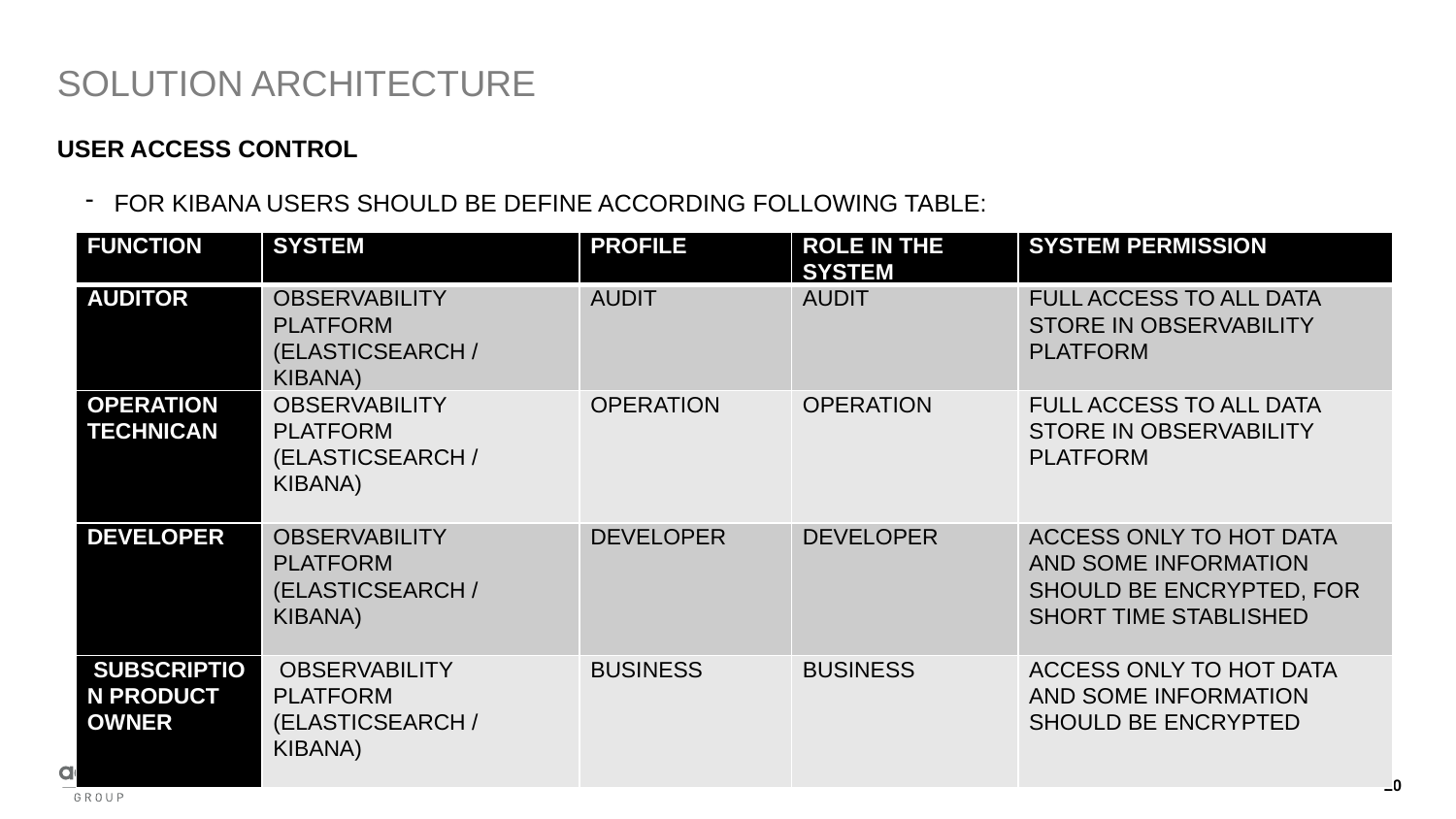

# SOLUTION ARCHITECTURE
User Access Control
For kibana users Should be define according following table:

| Function | System | Profile | Role in the system | System permission |
| --- | --- | --- | --- | --- |
| AUDITOR | OBSERVABILITY PLATFORM (ELASTICSEARCH / KIBANA) | AUDIT | AUDIT | FULL ACCESS TO ALL DATA STORE IN OBSERVABILITY PLATFORM |
| OPERATION TECHNICAN | OBSERVABILITY PLATFORM (ELASTICSEARCH / KIBANA) | OPERATION | OPERATION | FULL ACCESS TO ALL DATA STORE IN OBSERVABILITY PLATFORM |
| DEVELOPER | OBSERVABILITY PLATFORM (ELASTICSEARCH / KIBANA) | DEVELOPER | DEVELOPER | ACCESS ONLY TO HOT DATA AND SOME INFORMATION SHOULD BE ENCRYPTED, FOR SHORT TIME STABLISHED |
| SUBSCRIPTION PRODUCT OWNER | OBSERVABILITY PLATFORM (ELASTICSEARCH / KIBANA) | BUSINESS | BUSINESS | ACCESS ONLY TO HOT DATA AND SOME INFORMATION SHOULD BE ENCRYPTED |

20